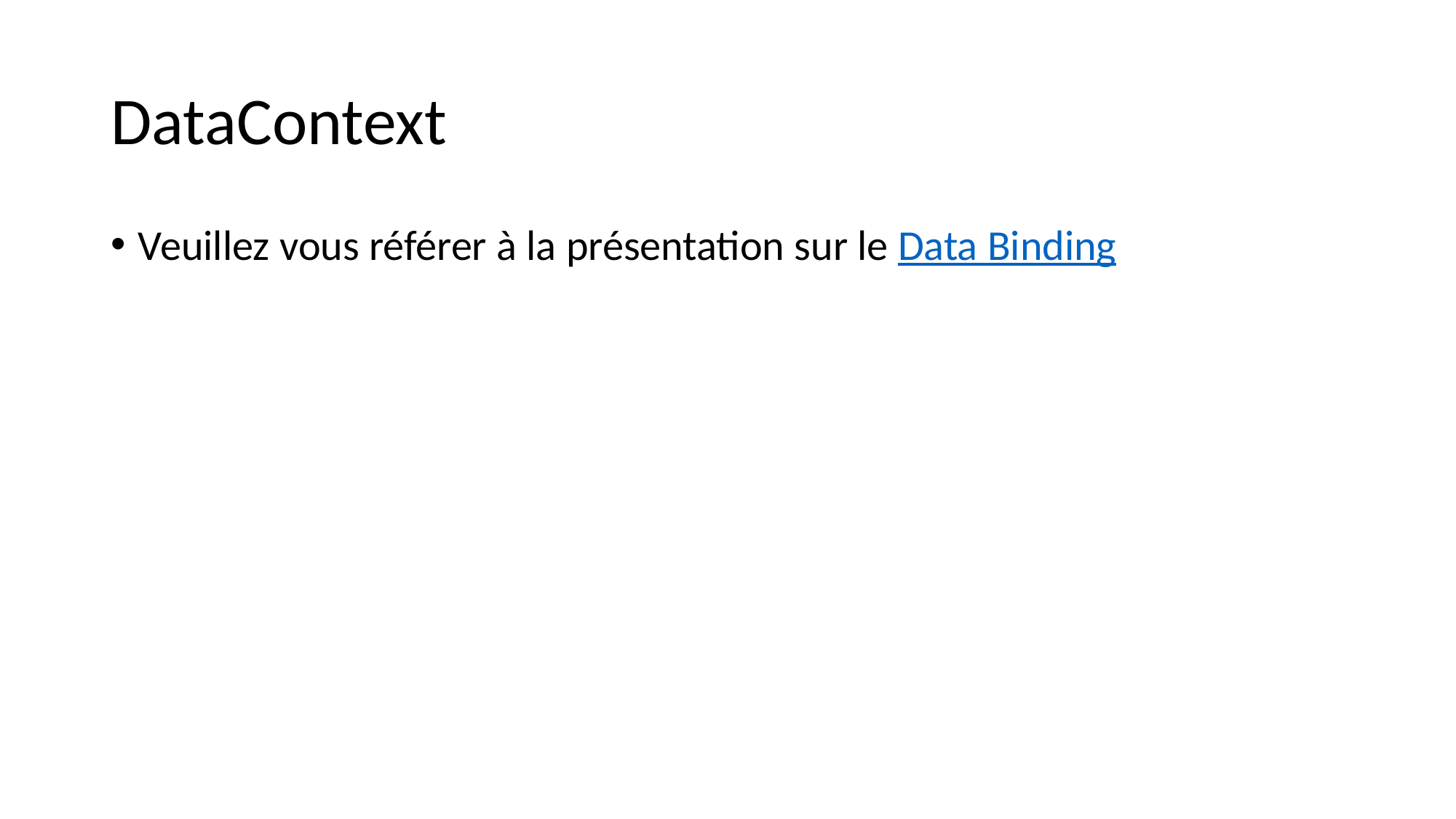

# DataContext
Veuillez vous référer à la présentation sur le Data Binding